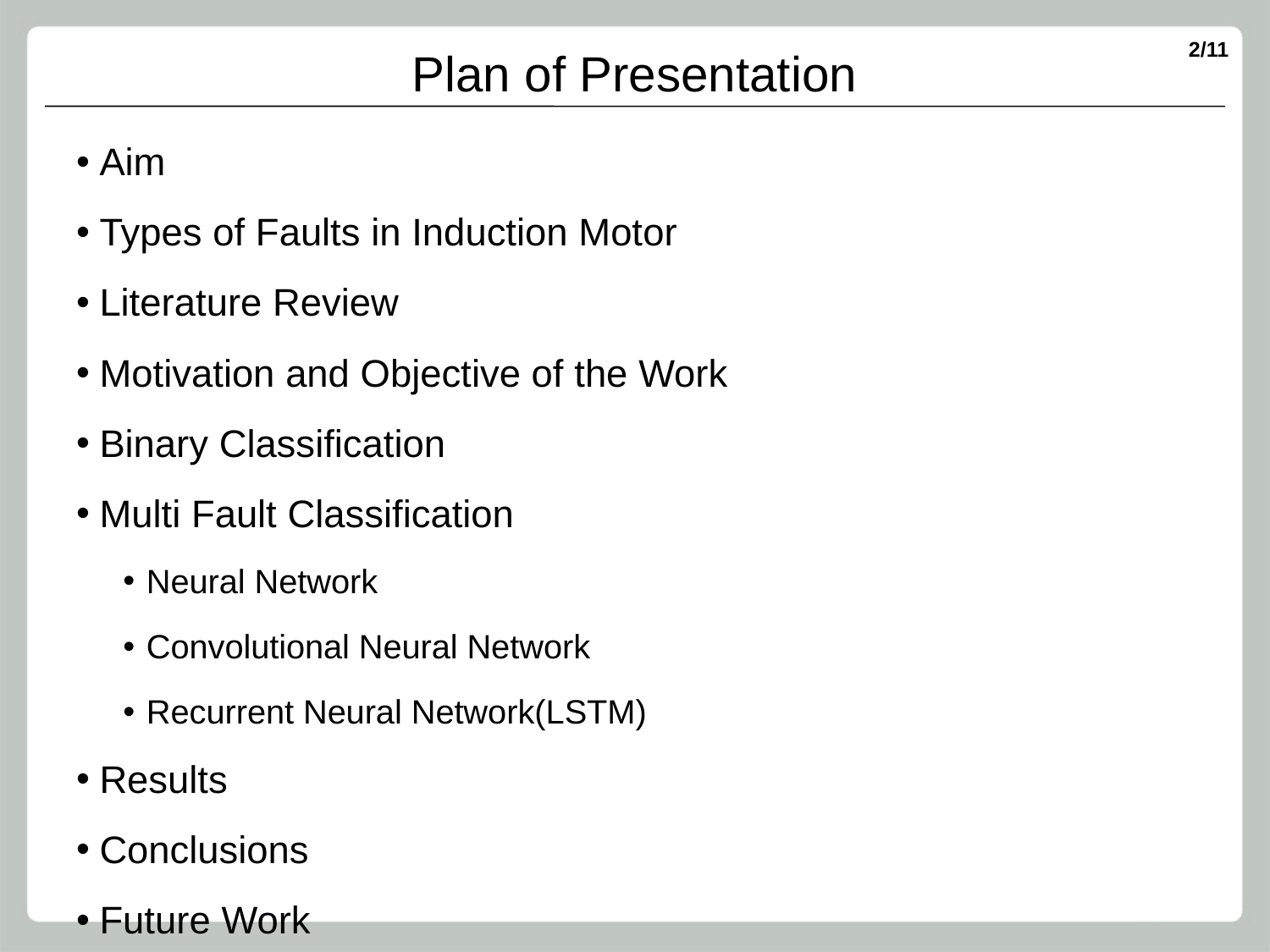

Plan of Presentation
Aim
Types of Faults in Induction Motor
Literature Review
Motivation and Objective of the Work
Binary Classification
Multi Fault Classification
Neural Network
Convolutional Neural Network
Recurrent Neural Network(LSTM)
Results
Conclusions
Future Work